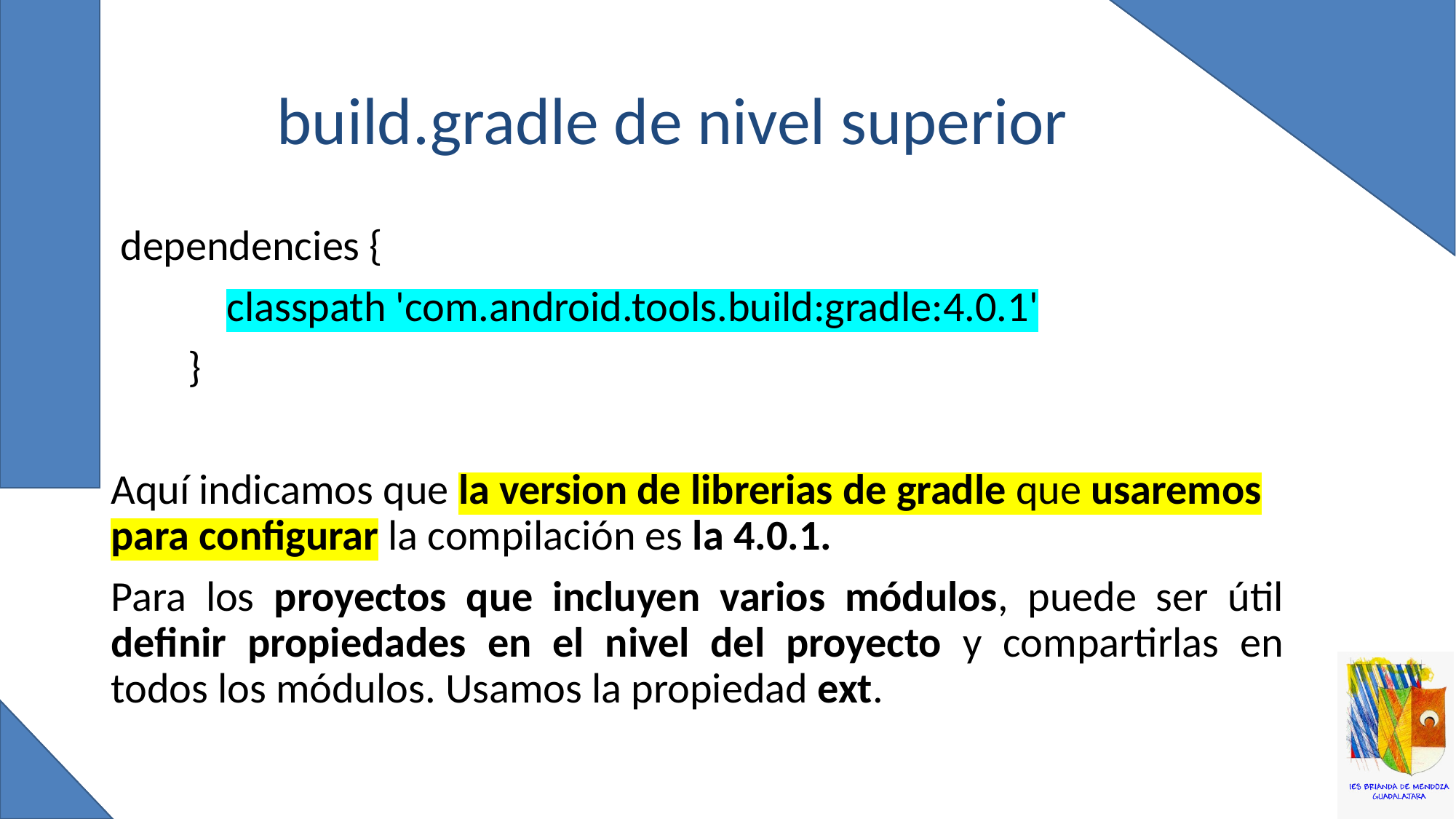

# build.gradle de nivel superior
 dependencies {
            classpath 'com.android.tools.build:gradle:4.0.1'
        }

Aquí indicamos que la version de librerias de gradle que usaremos para configurar la compilación es la 4.0.1.
Para los proyectos que incluyen varios módulos, puede ser útil definir propiedades en el nivel del proyecto y compartirlas en todos los módulos. Usamos la propiedad ext.